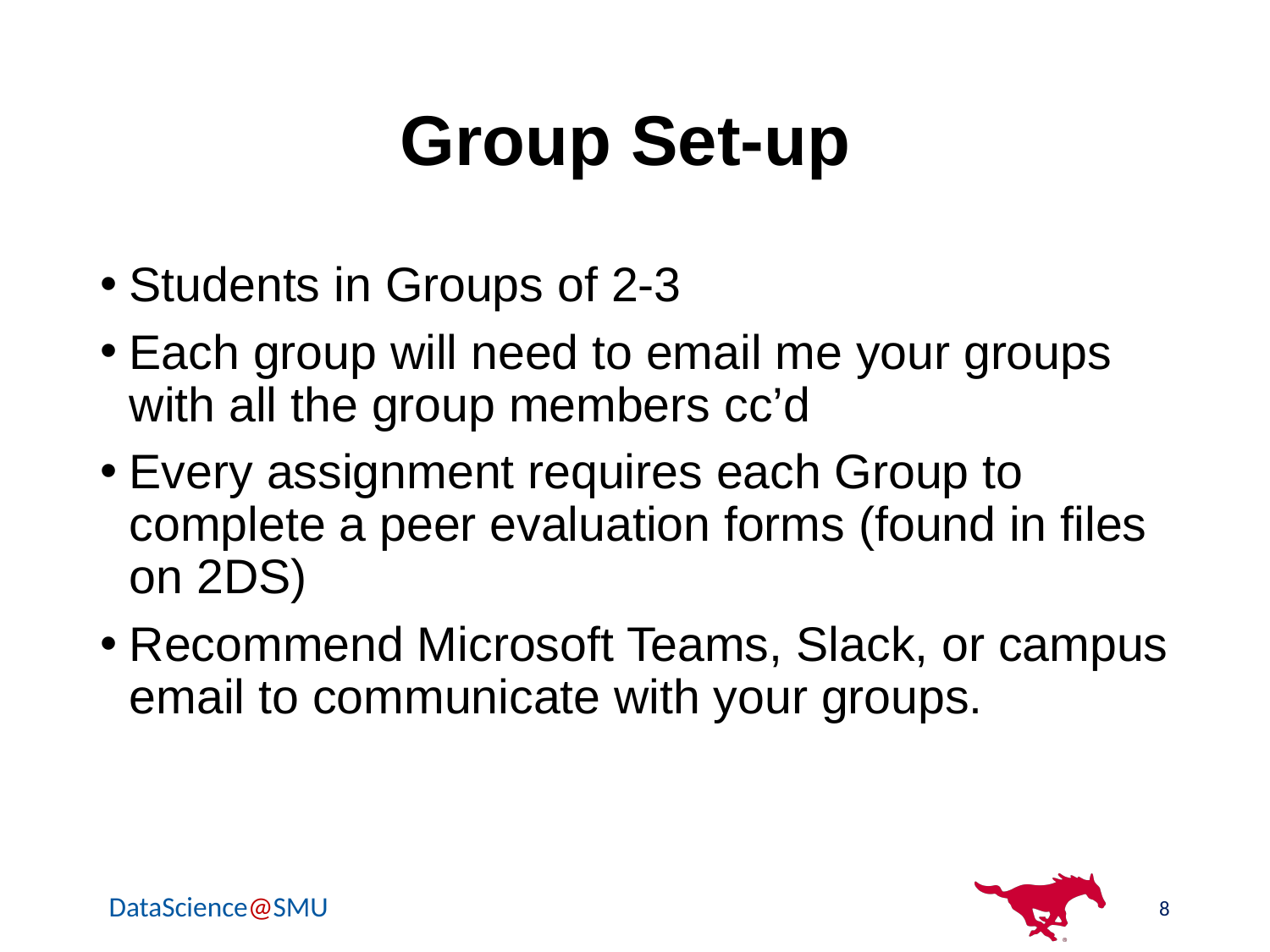

# Group Set-up
Students in Groups of 2-3
Each group will need to email me your groups with all the group members cc’d
Every assignment requires each Group to complete a peer evaluation forms (found in files on 2DS)
Recommend Microsoft Teams, Slack, or campus email to communicate with your groups.

8